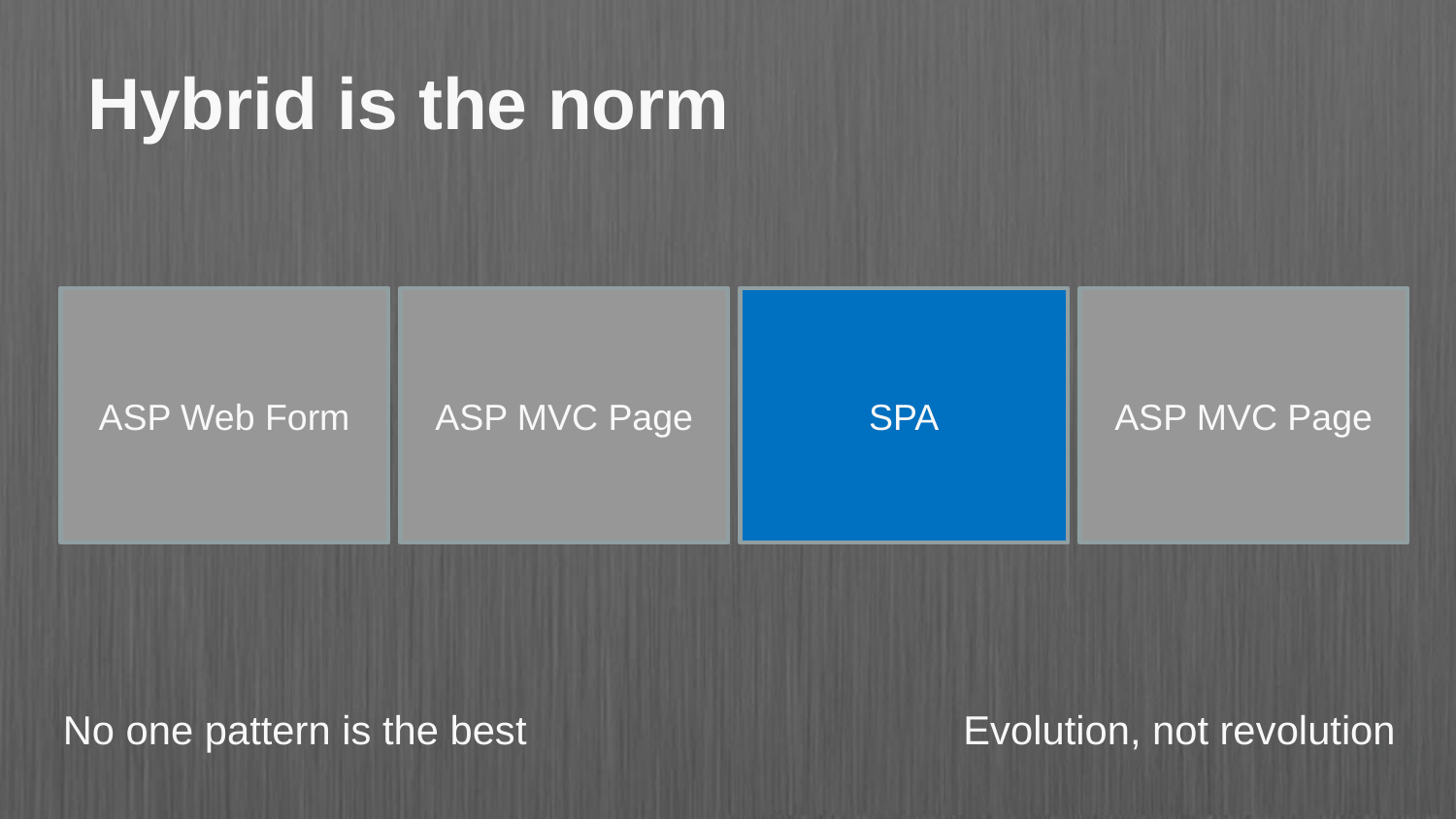

# Hybrid is the norm
ASP Web Form
ASP MVC Page
SPA
ASP MVC Page
No one pattern is the best	Evolution, not revolution